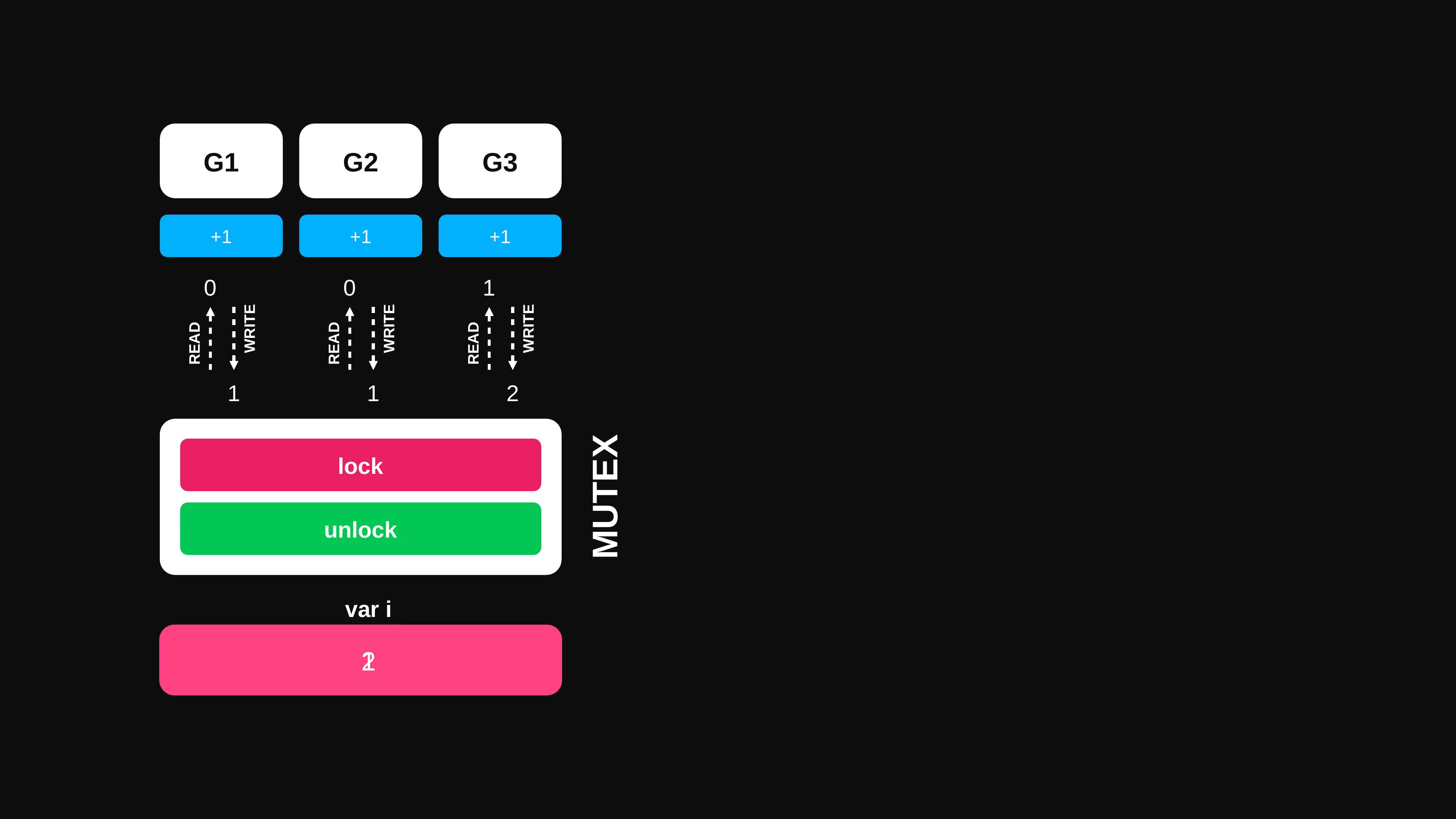

G1
G2
G3

i++
+1
i++
+1
i++
+1
0
0
1

WRITE
WRITE
WRITE
READ
READ
READ
1
1
2

lock
MUTEX

unlock
var i

1
2
0